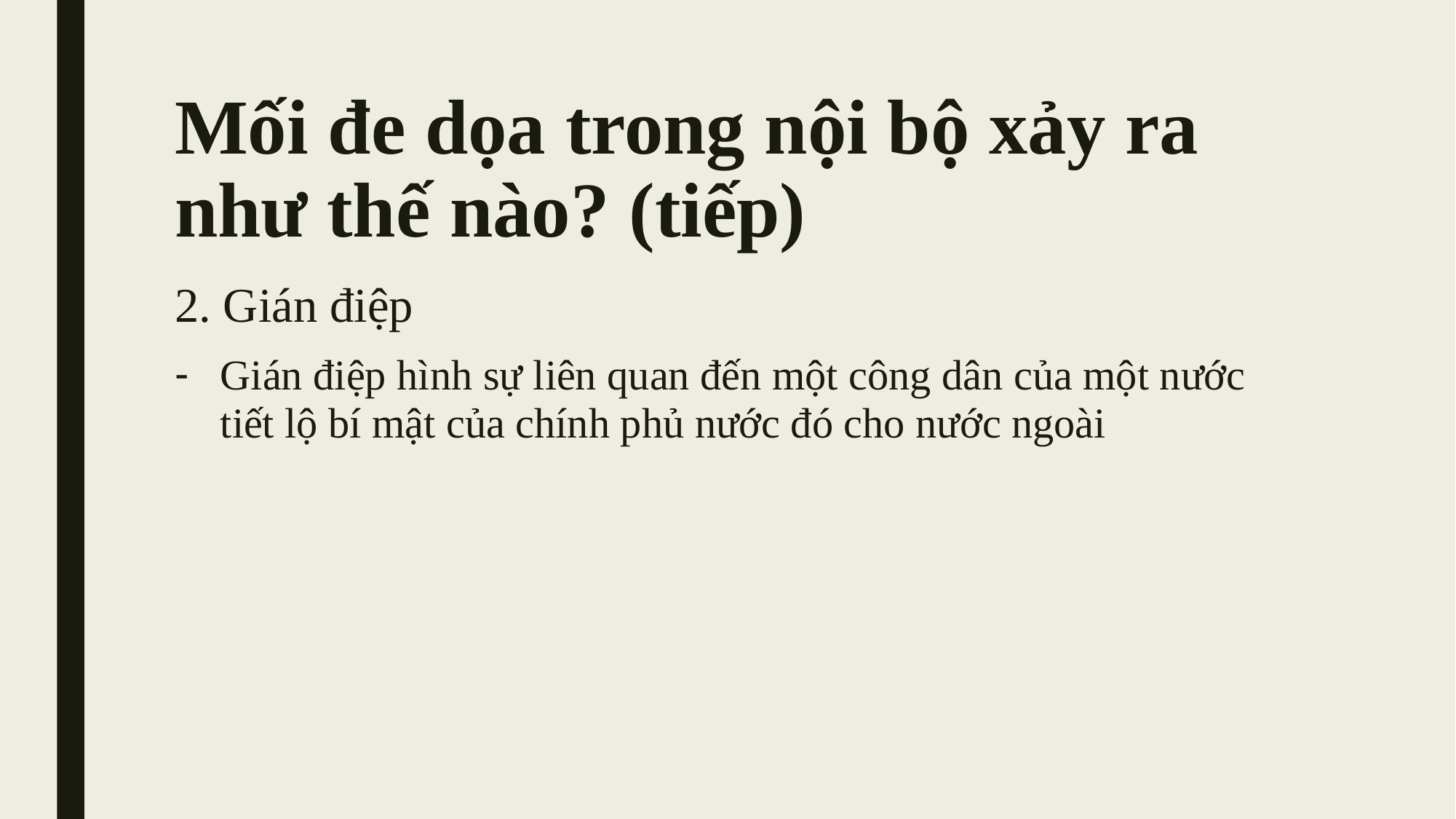

# Mối đe dọa trong nội bộ xảy ra như thế nào? (tiếp)
2. Gián điệp
Gián điệp hình sự liên quan đến một công dân của một nước tiết lộ bí mật của chính phủ nước đó cho nước ngoài